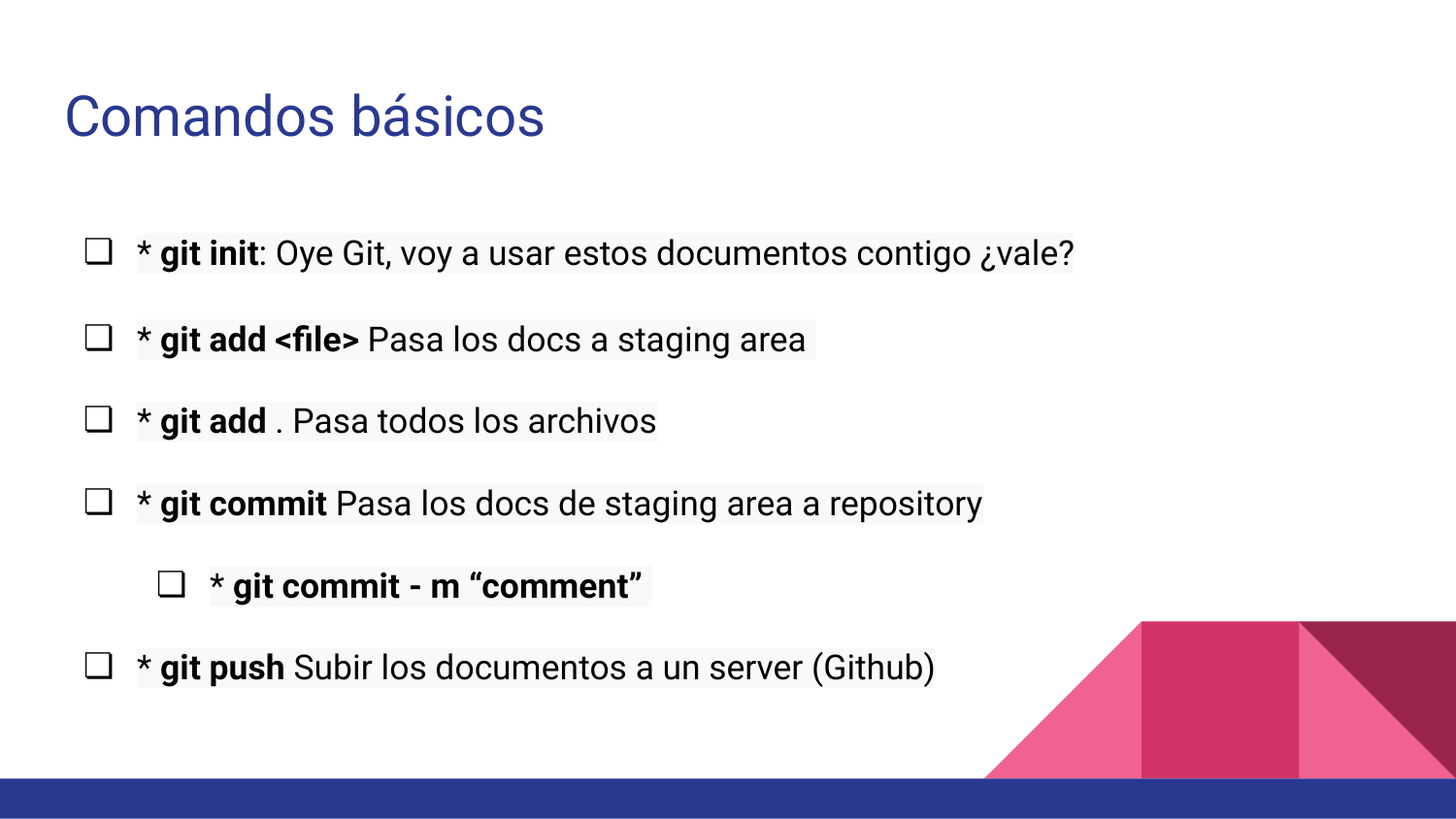

# Comandos básicos
* git init: Oye Git, voy a usar estos documentos contigo ¿vale?
* git add <file> Pasa los docs a staging area
* git add . Pasa todos los archivos
* git commit Pasa los docs de staging area a repository
* git commit - m “comment”
* git push Subir los documentos a un server (Github)